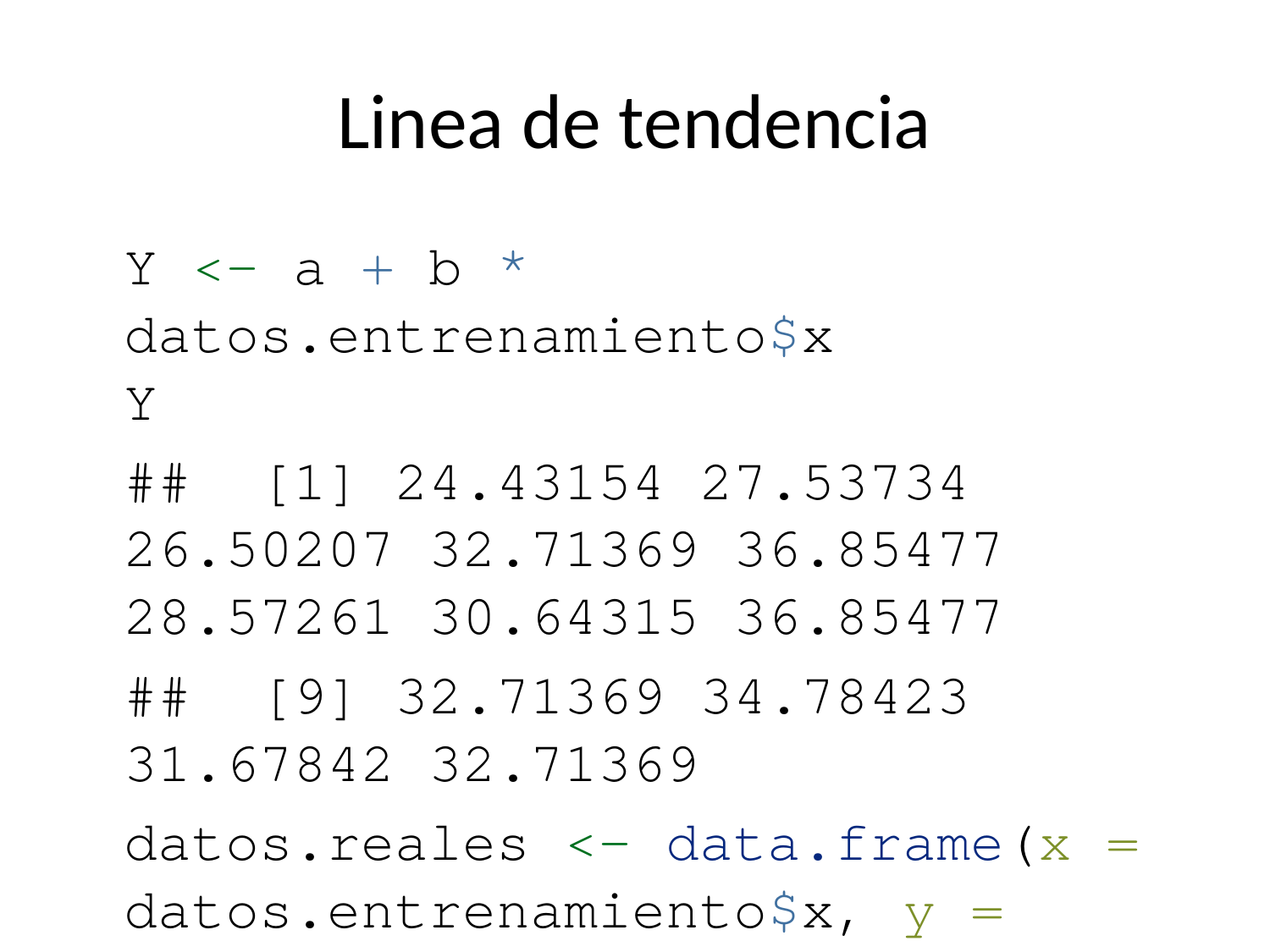

# Linea de tendencia
Y <- a + b * datos.entrenamiento$x
Y
##  [1] 24.43154 27.53734 26.50207 32.71369 36.85477 28.57261 30.64315 36.85477
##  [9] 32.71369 34.78423 31.67842 32.71369
datos.reales <- data.frame(x = datos.entrenamiento$x, y = datos.entrenamiento$y, Y)
datos.reales
##     x  y        Y
## 1  12 24 24.43154
## 2  15 26 27.53734
## 3  14 25 26.50207
## 4  20 36 32.71369
## 5  24 38 36.85477
## 6  16 29 28.57261
## 7  18 33 30.64315
## 8  24 34 36.85477
## 9  20 28 32.71369
## 10 22 32 34.78423
## 11 19 33 31.67842
## 12 20 38 32.71369